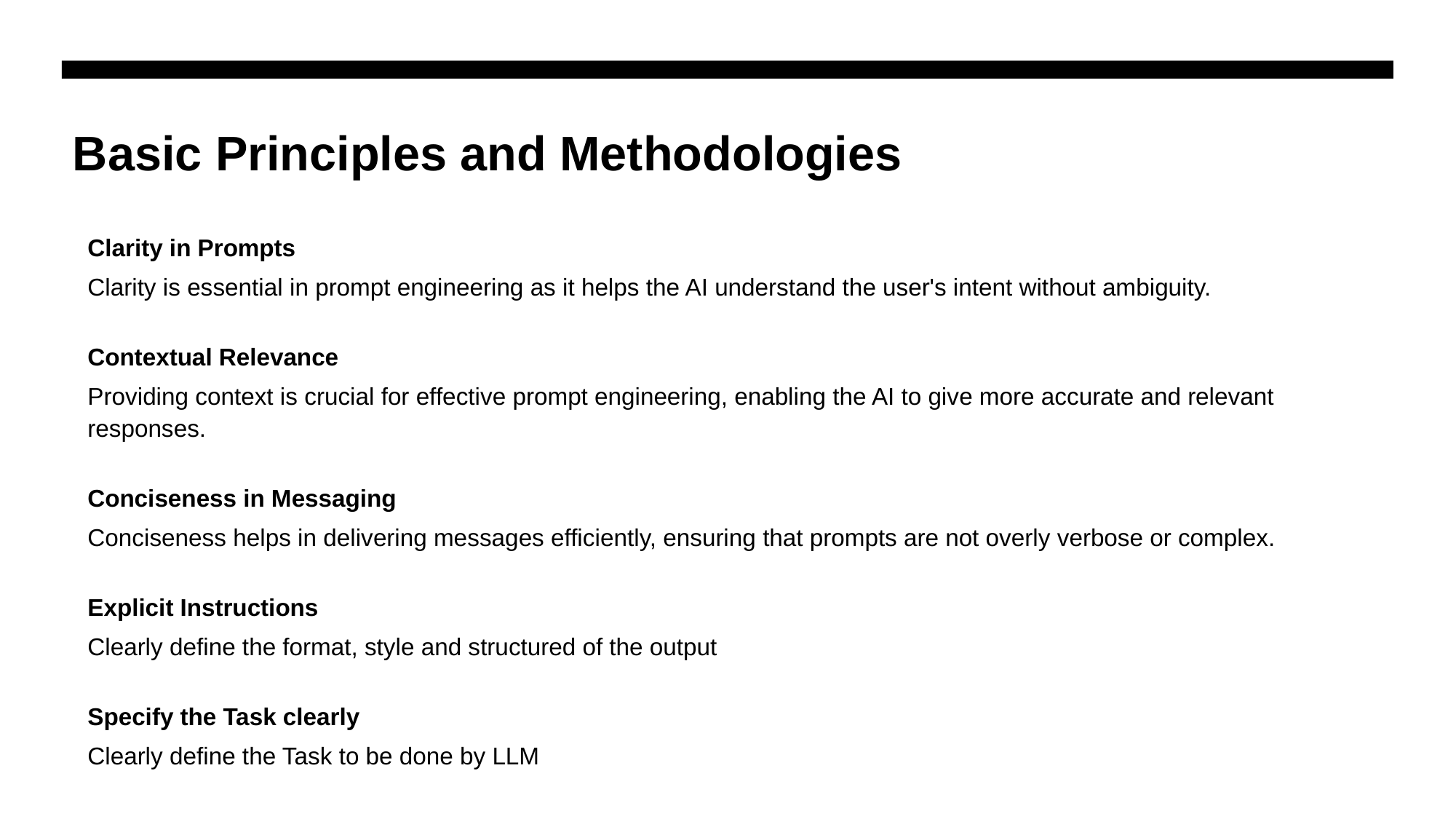

# Basic Principles and Methodologies
Clarity in Prompts
Clarity is essential in prompt engineering as it helps the AI understand the user's intent without ambiguity.
Contextual Relevance
Providing context is crucial for effective prompt engineering, enabling the AI to give more accurate and relevant responses.
Conciseness in Messaging
Conciseness helps in delivering messages efficiently, ensuring that prompts are not overly verbose or complex.
Explicit Instructions
Clearly define the format, style and structured of the output
Specify the Task clearly
Clearly define the Task to be done by LLM